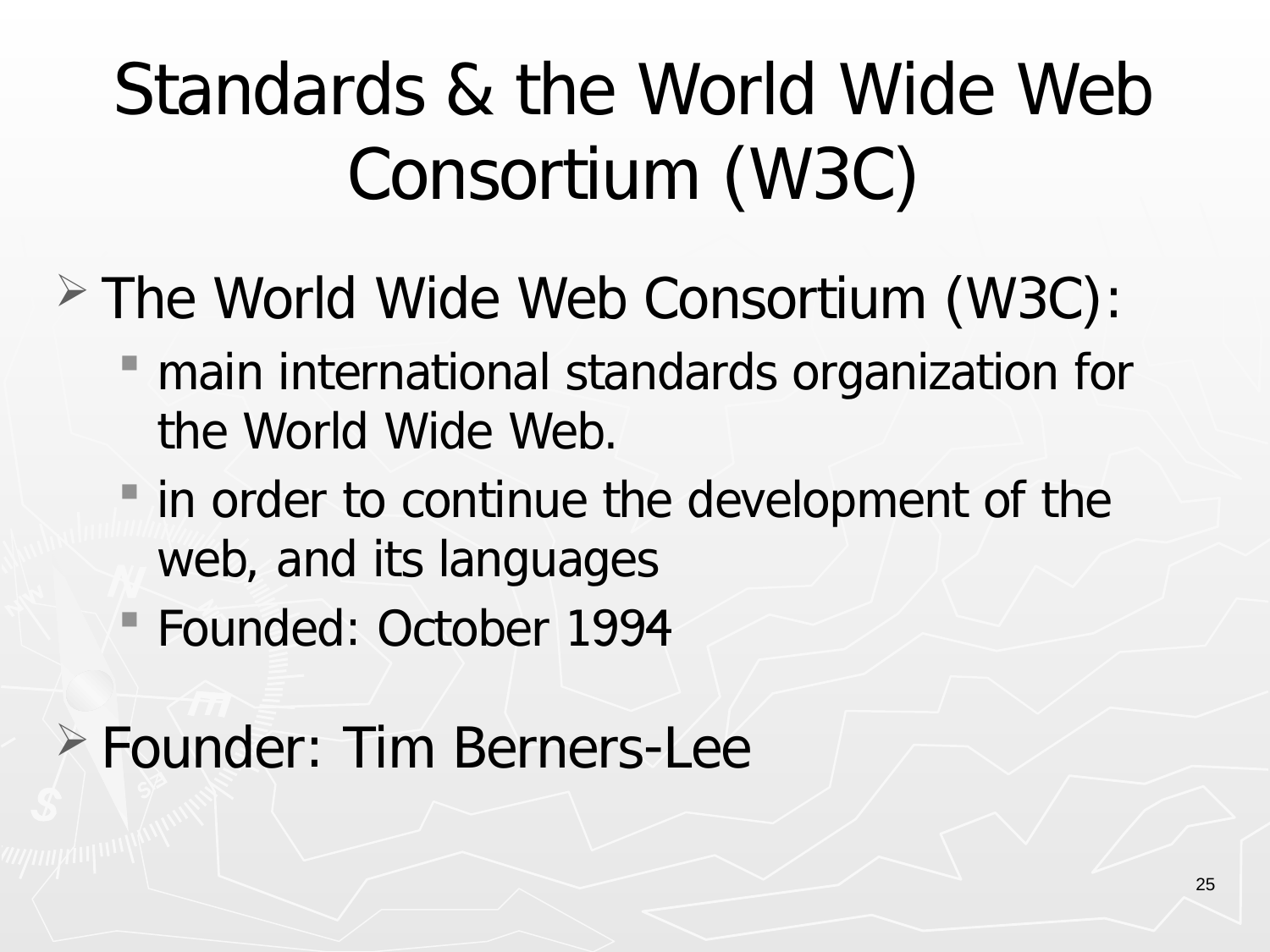

# Standards & the World Wide Web Consortium (W3C)
The World Wide Web Consortium (W3C):
main international standards organization for the World Wide Web.
in order to continue the development of the web, and its languages
Founded: October 1994

Founder: Tim Berners-Lee

25